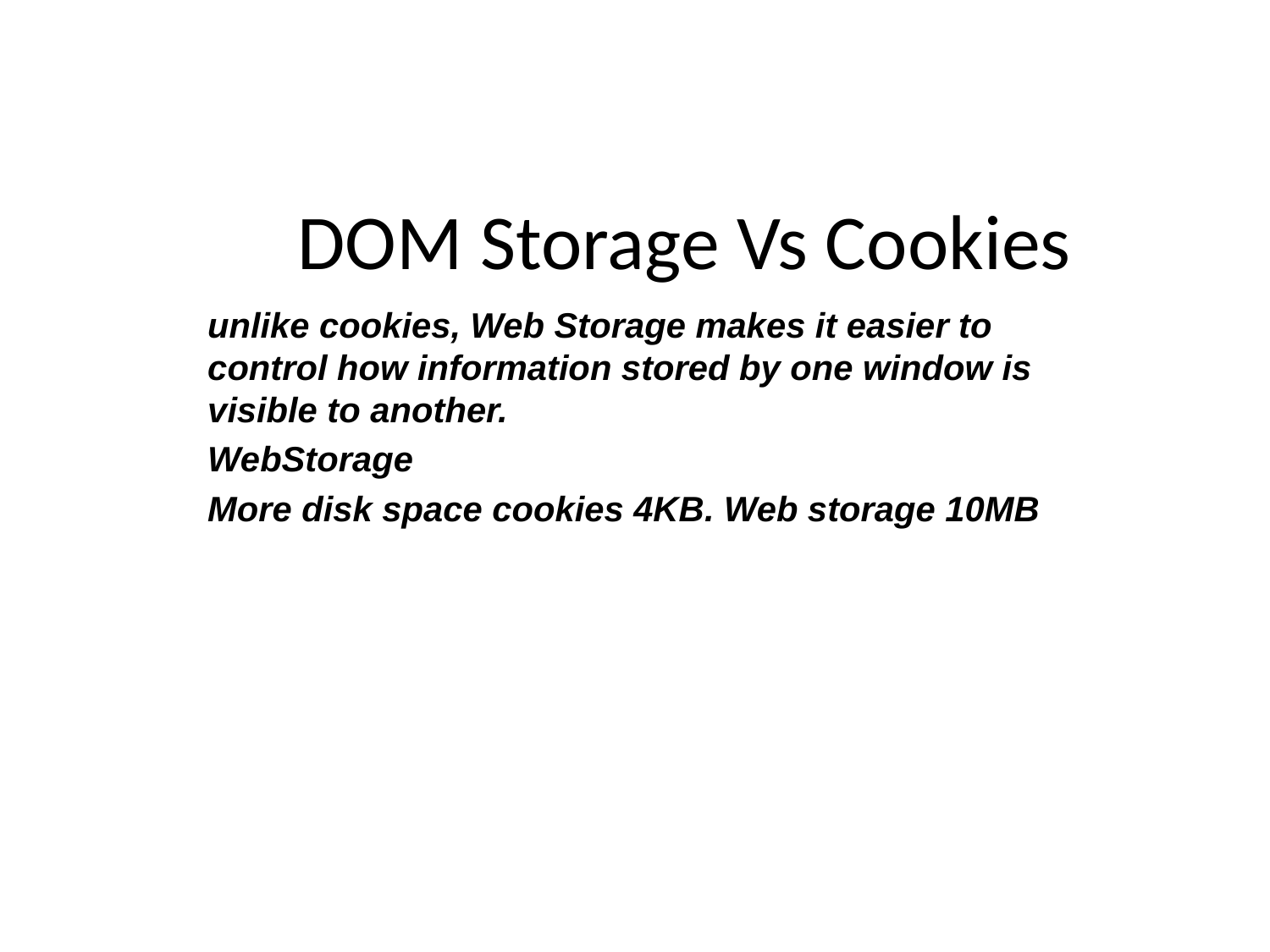

# DOM Storage Vs Cookies
unlike cookies, Web Storage makes it easier to control how information stored by one window is visible to another.
WebStorage
More disk space cookies 4KB. Web storage 10MB